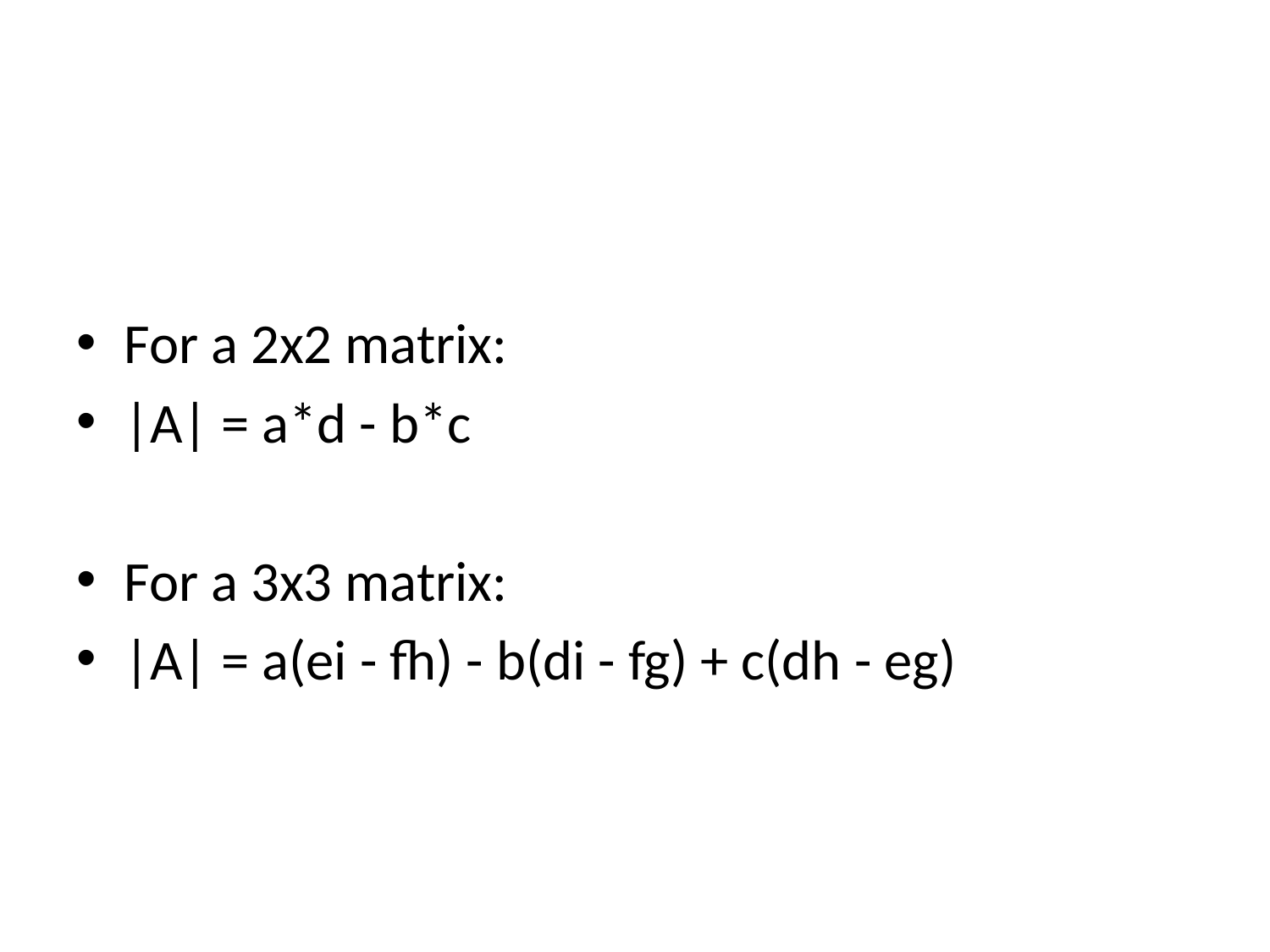

#

For a 2x2 matrix:
|A| = a*d - b*c

For a 3x3 matrix:
|A| = a(ei - fh) - b(di - fg) + c(dh - eg)